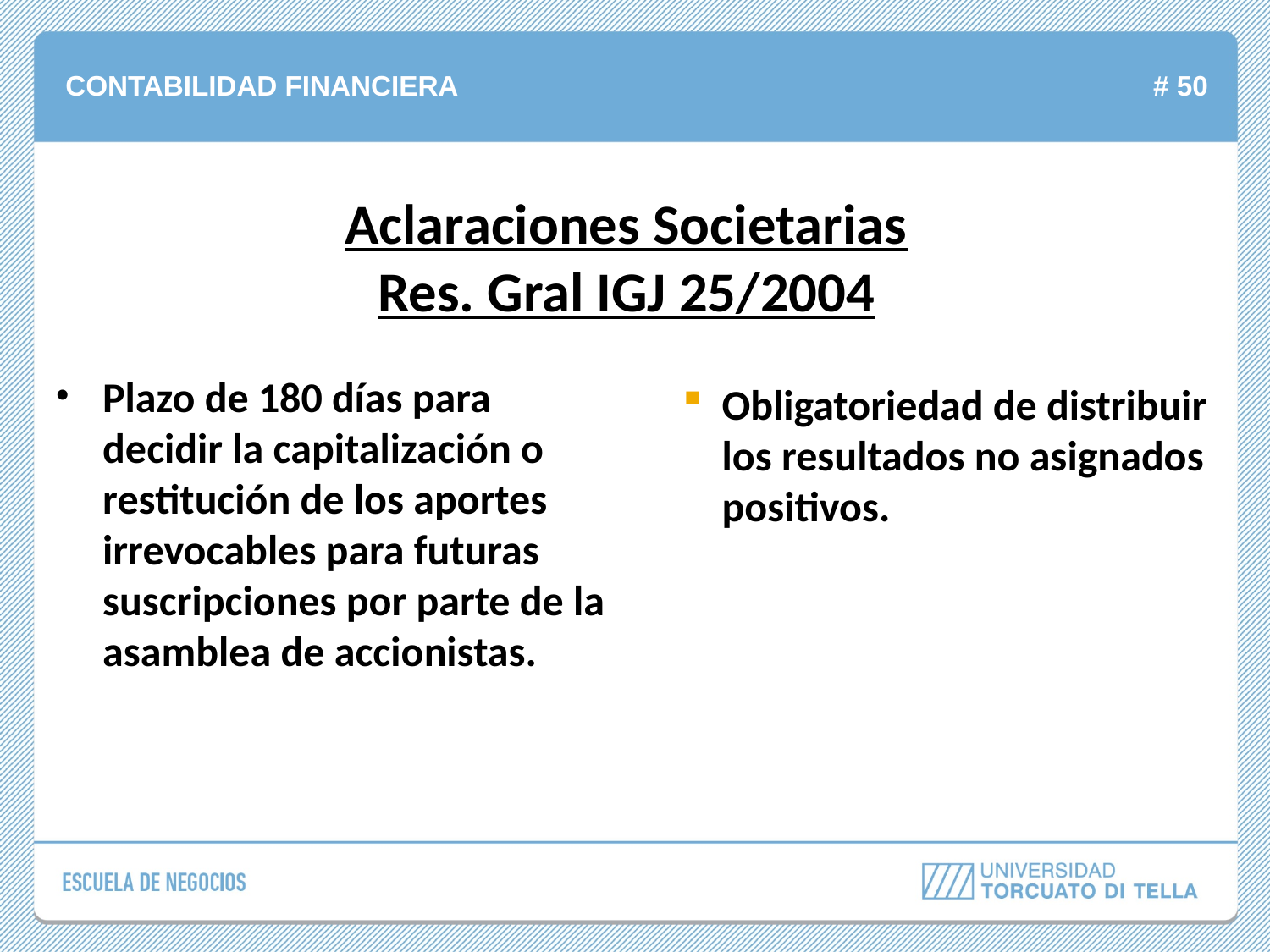

# Aclaraciones Societarias Res. Gral IGJ 25/2004
Plazo de 180 días para decidir la capitalización o restitución de los aportes irrevocables para futuras suscripciones por parte de la asamblea de accionistas.

Obligatoriedad de distribuir los resultados no asignados positivos.